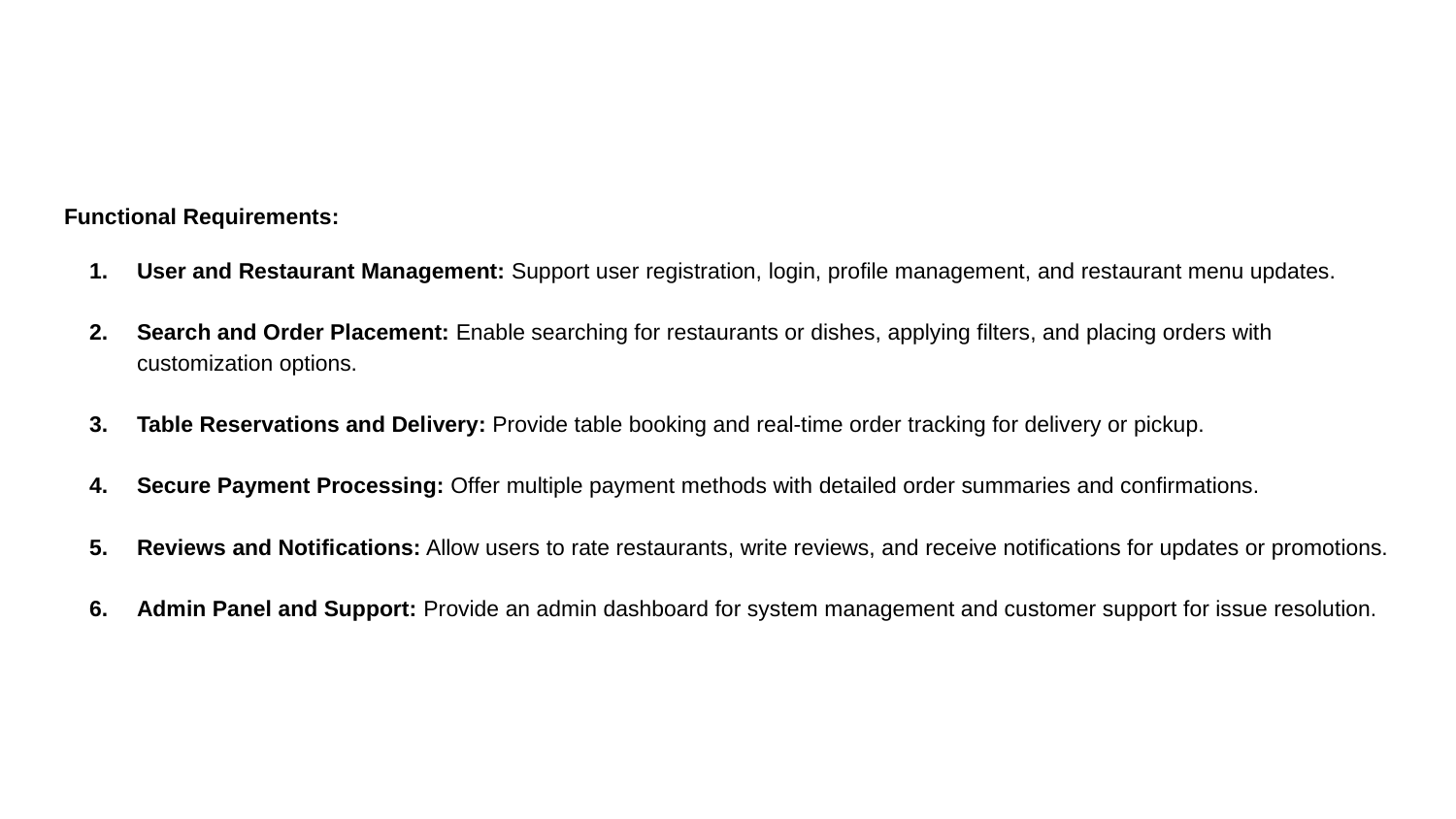

Functional Requirements:
User and Restaurant Management: Support user registration, login, profile management, and restaurant menu updates.
Search and Order Placement: Enable searching for restaurants or dishes, applying filters, and placing orders with customization options.
Table Reservations and Delivery: Provide table booking and real-time order tracking for delivery or pickup.
Secure Payment Processing: Offer multiple payment methods with detailed order summaries and confirmations.
Reviews and Notifications: Allow users to rate restaurants, write reviews, and receive notifications for updates or promotions.
Admin Panel and Support: Provide an admin dashboard for system management and customer support for issue resolution.